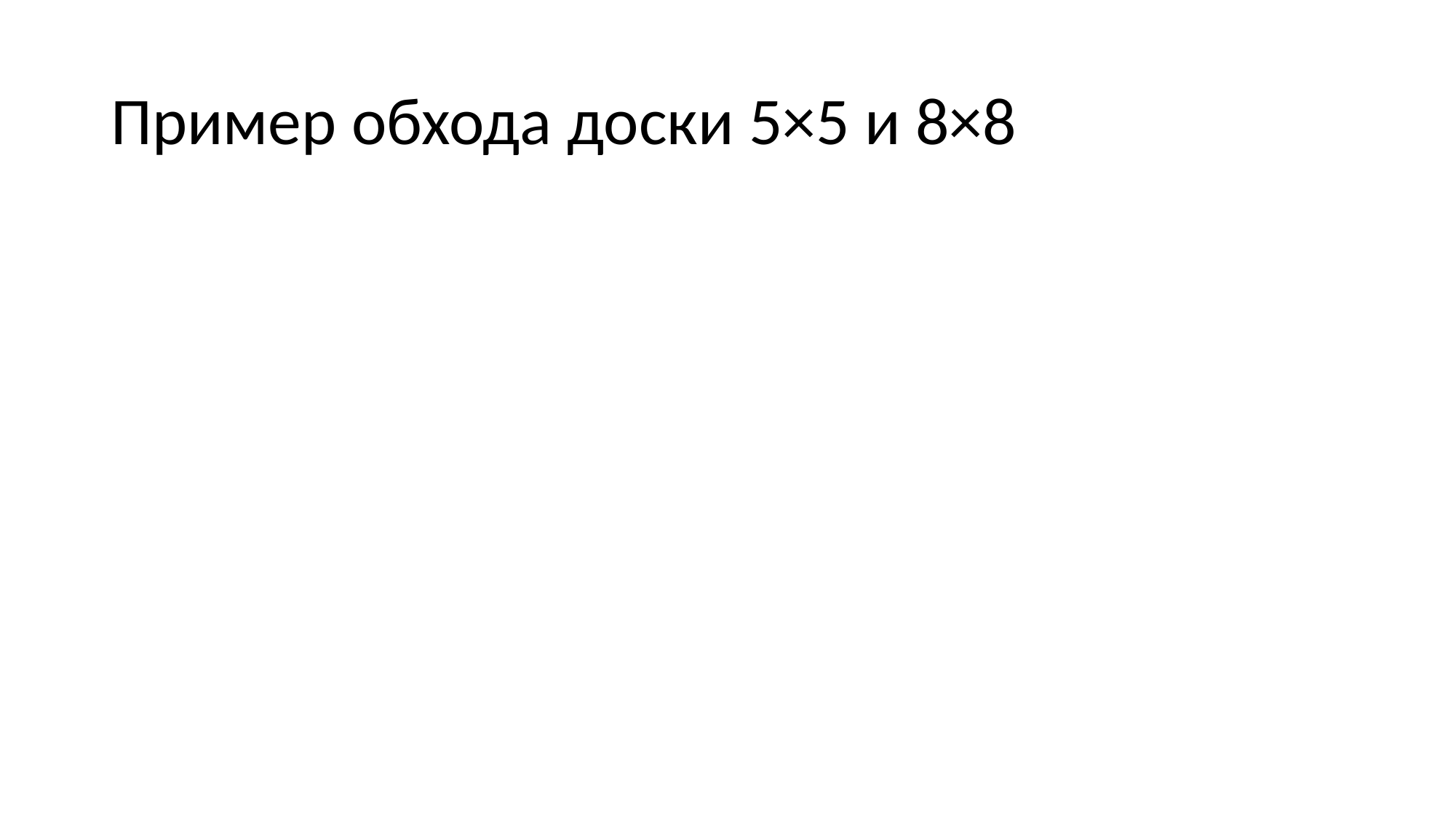

# Пример обхода доски 5×5 и 8×8